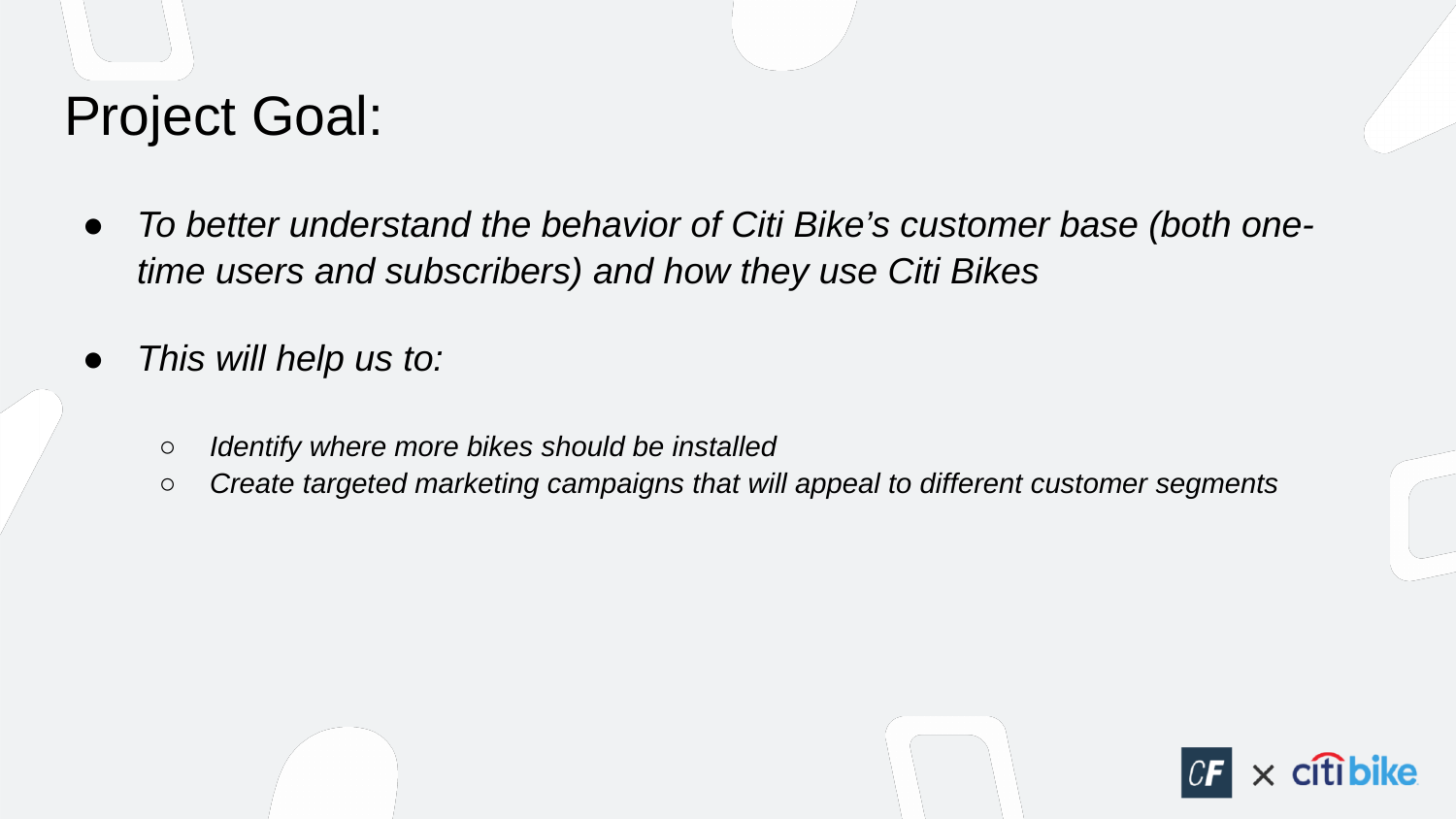

# Project Goal:

To better understand the behavior of Citi Bike’s customer base (both one-time users and subscribers) and how they use Citi Bikes
This will help us to:
Identify where more bikes should be installed
Create targeted marketing campaigns that will appeal to different customer segments